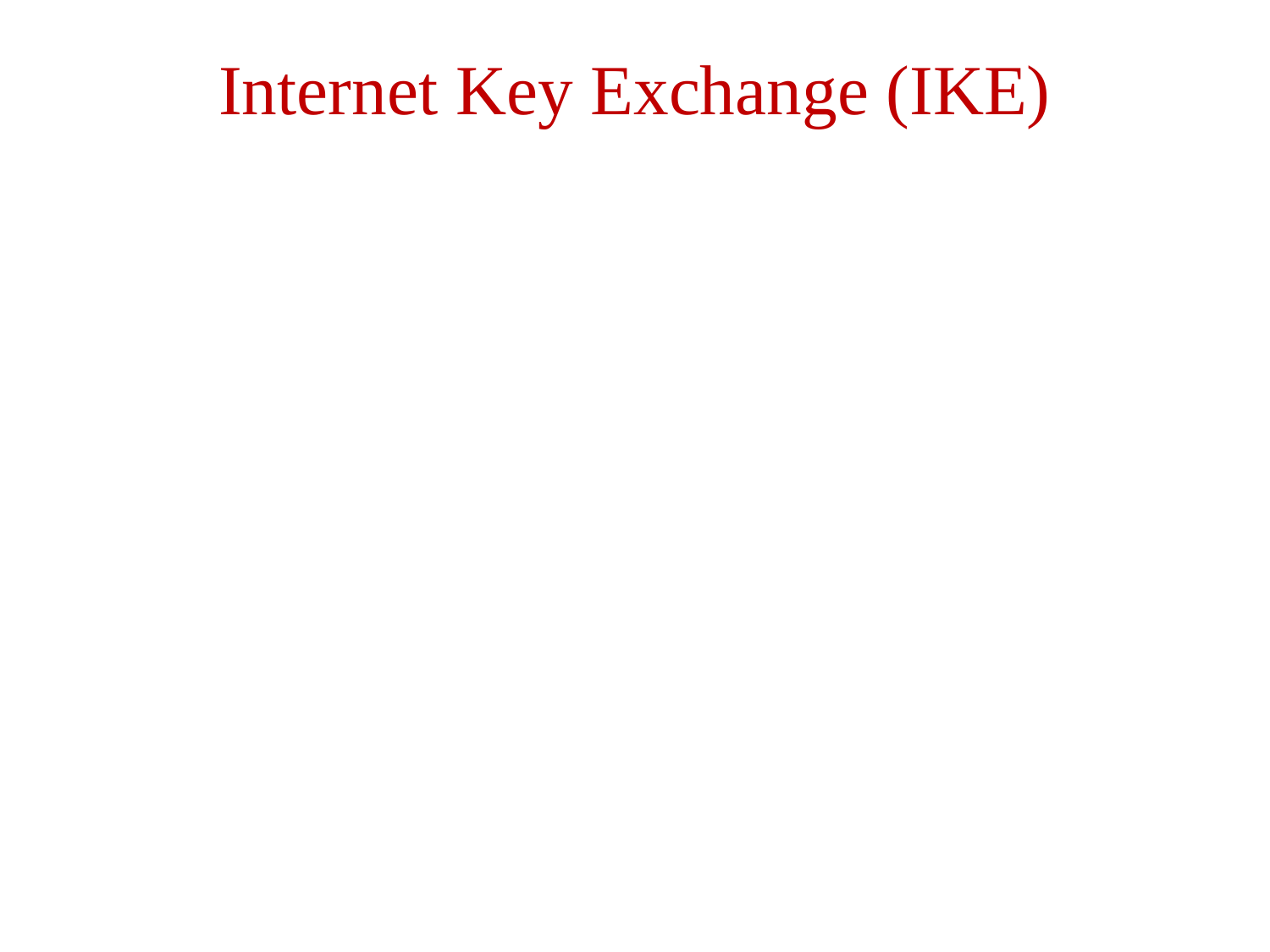

# Internet Key Exchange (IKE)
Exchange and negotiate security policies
Establish security sessions
Identified as Security Association
Key exchange
Key management
Can be used outside IPsec as well